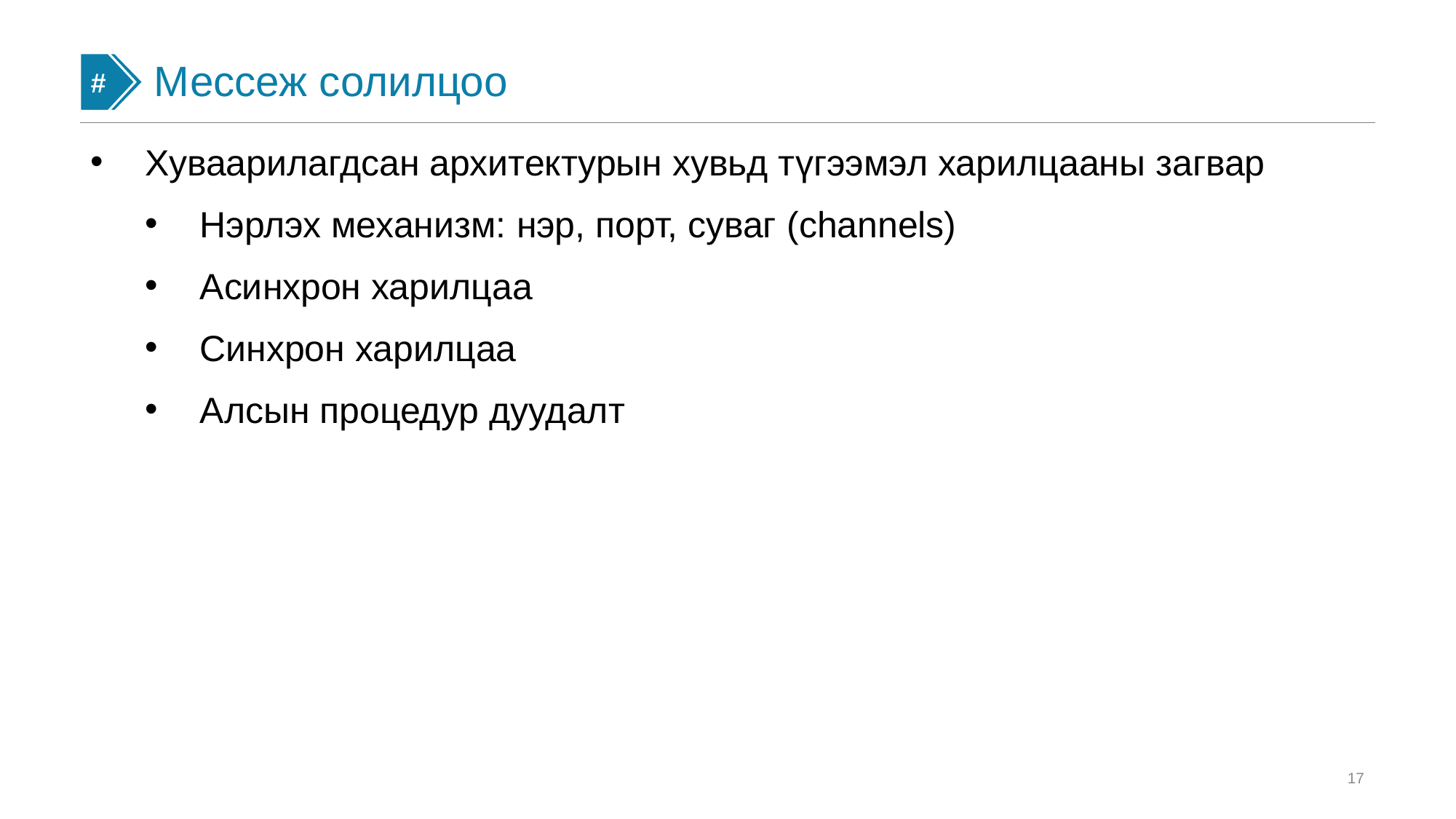

#
#
Мессеж солилцоо
Хуваарилагдсан архитектурын хувьд түгээмэл харилцааны загвар
Нэрлэх механизм: нэр, порт, суваг (channels)
Асинхрон харилцаа
Синхрон харилцаа
Алсын процедур дуудалт

17